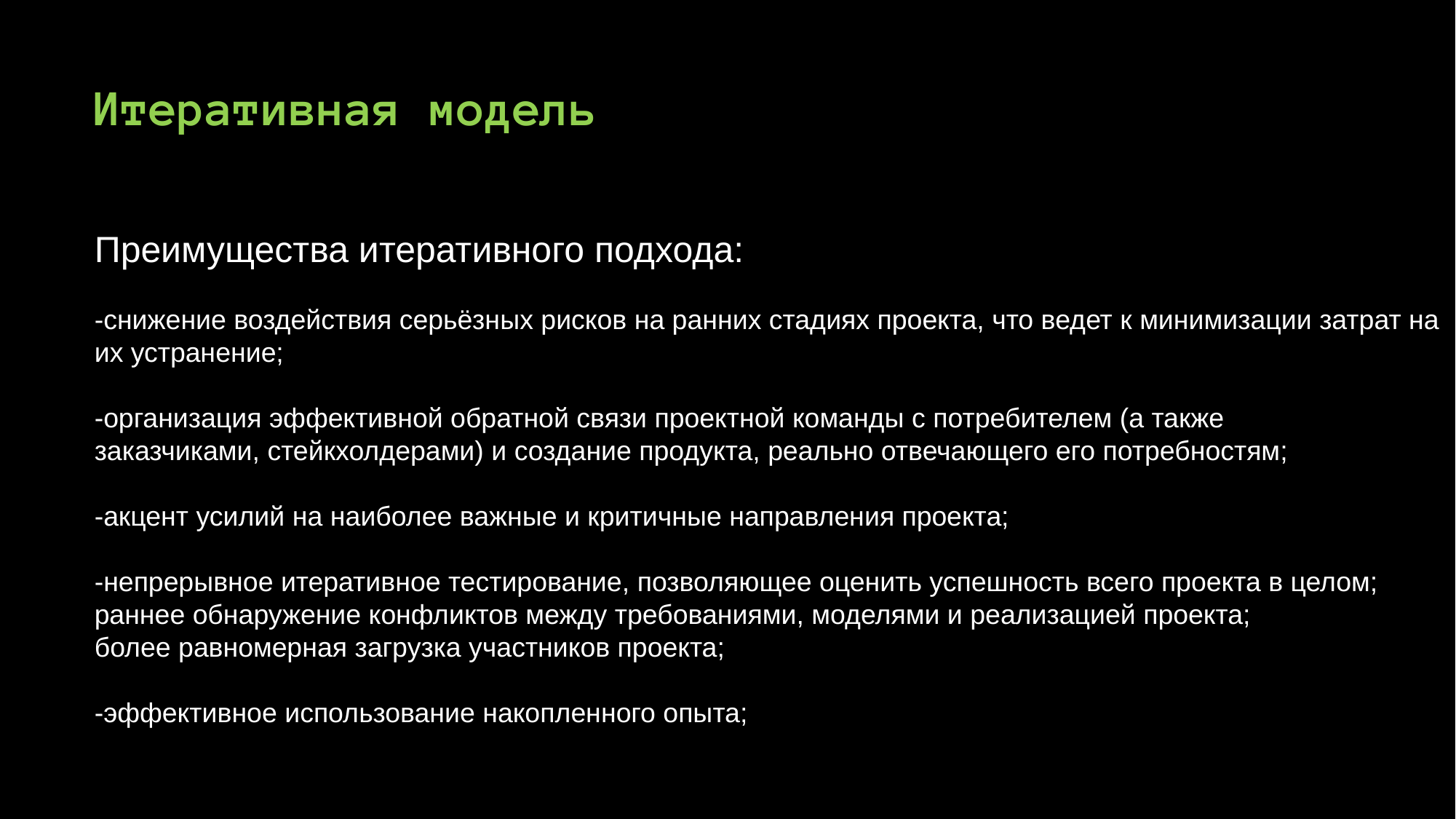

# Итеративная модель
Преимущества итеративного подхода:

-снижение воздействия серьёзных рисков на ранних стадиях проекта, что ведет к минимизации затрат на их устранение;

-организация эффективной обратной связи проектной команды с потребителем (а также заказчиками, стейкхолдерами) и создание продукта, реально отвечающего его потребностям;

-акцент усилий на наиболее важные и критичные направления проекта;

-непрерывное итеративное тестирование, позволяющее оценить успешность всего проекта в целом;
раннее обнаружение конфликтов между требованиями, моделями и реализацией проекта;
более равномерная загрузка участников проекта;

-эффективное использование накопленного опыта;